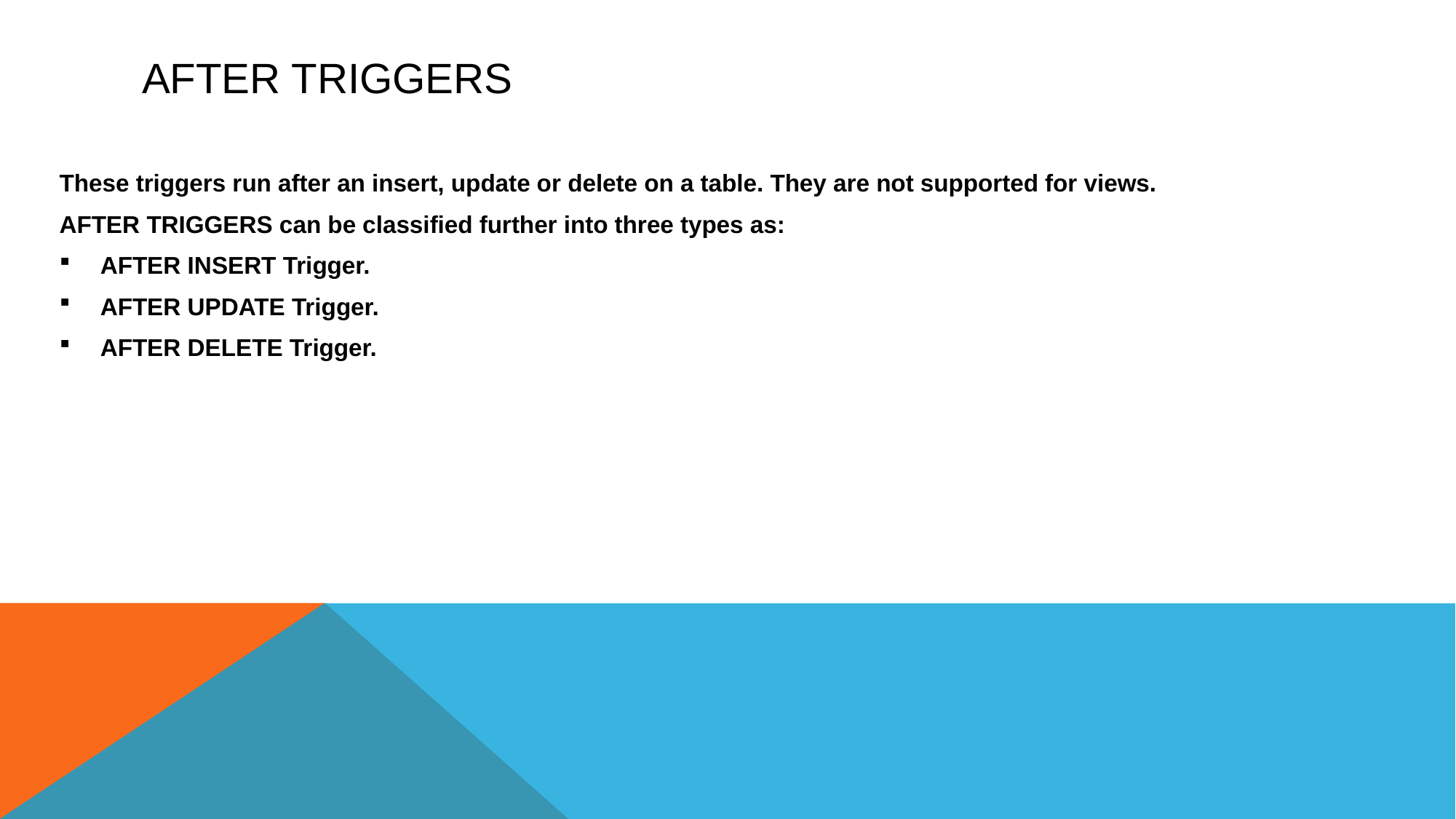

# After Triggers
These triggers run after an insert, update or delete on a table. They are not supported for views.
AFTER TRIGGERS can be classified further into three types as:
AFTER INSERT Trigger.
AFTER UPDATE Trigger.
AFTER DELETE Trigger.